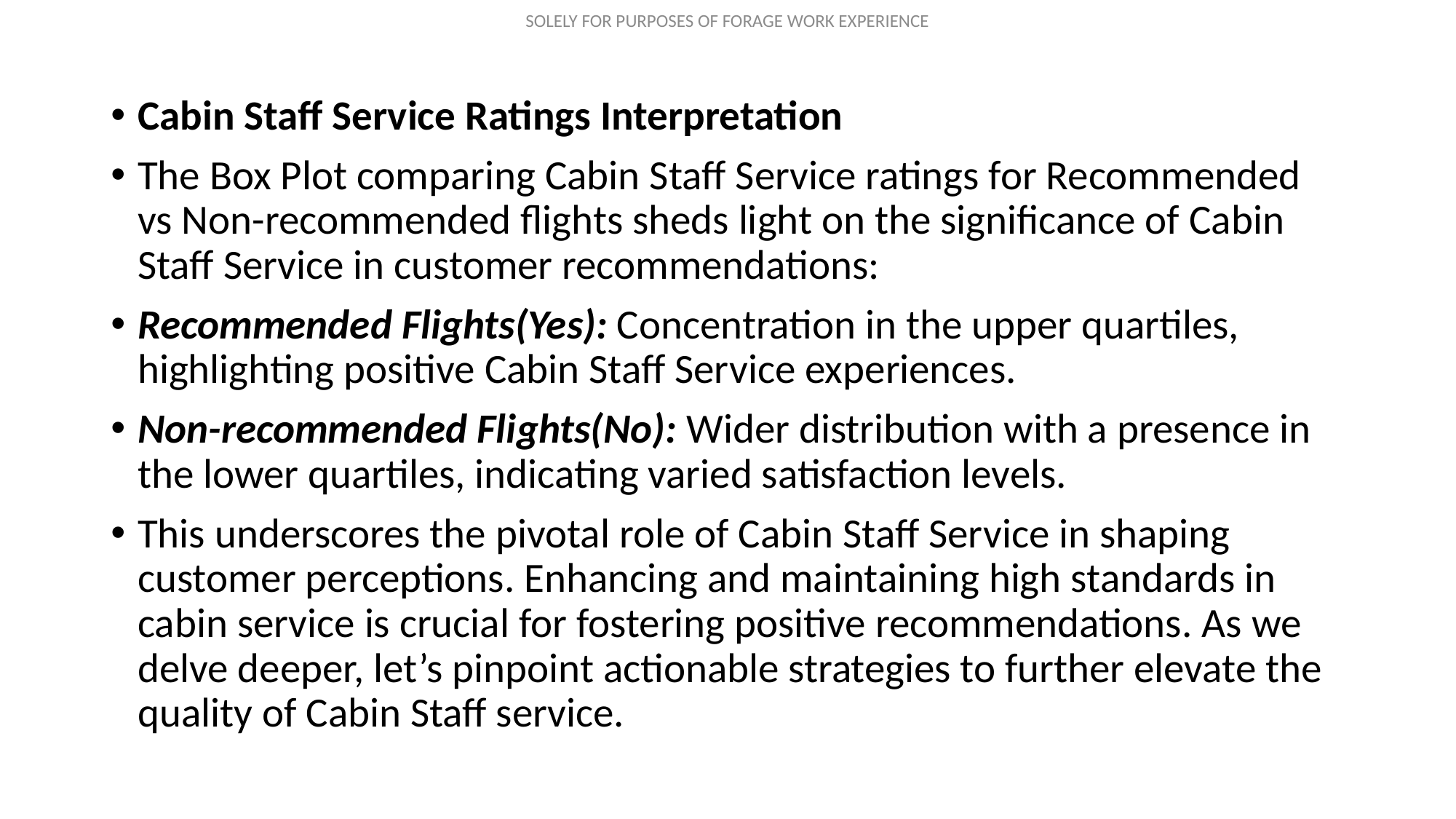

Cabin Staff Service Ratings Interpretation
The Box Plot comparing Cabin Staff Service ratings for Recommended vs Non-recommended flights sheds light on the significance of Cabin Staff Service in customer recommendations:
Recommended Flights(Yes): Concentration in the upper quartiles, highlighting positive Cabin Staff Service experiences.
Non-recommended Flights(No): Wider distribution with a presence in the lower quartiles, indicating varied satisfaction levels.
This underscores the pivotal role of Cabin Staff Service in shaping customer perceptions. Enhancing and maintaining high standards in cabin service is crucial for fostering positive recommendations. As we delve deeper, let’s pinpoint actionable strategies to further elevate the quality of Cabin Staff service.